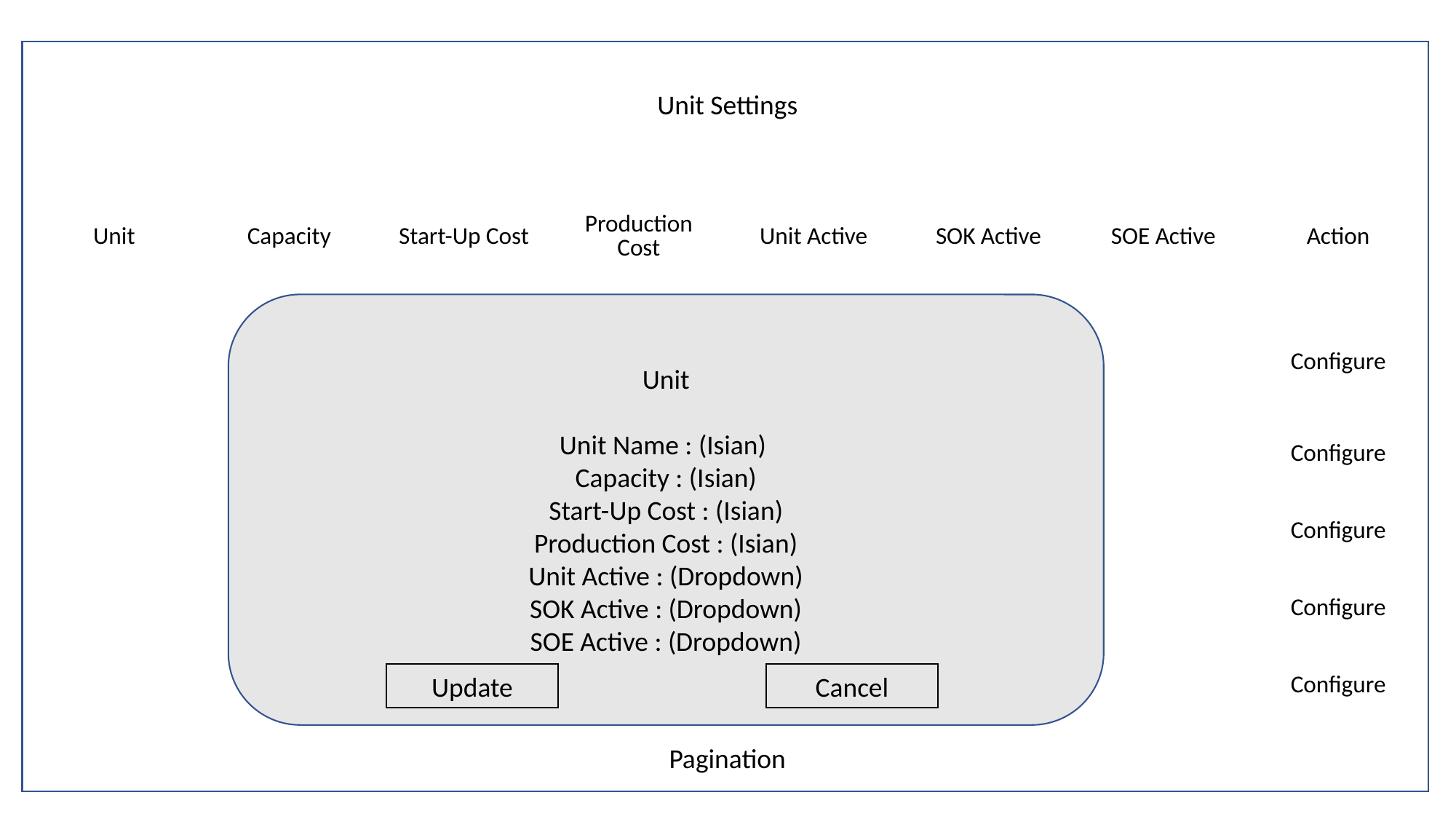

Unit Settings
| Unit | Capacity | Start-Up Cost | Production Cost | Unit Active | SOK Active | SOE Active | Action |
| --- | --- | --- | --- | --- | --- | --- | --- |
|  |  |  |  |  |  |  | Configure |
|  |  |  |  |  |  |  | Configure |
|  |  |  |  |  |  |  | Configure |
|  |  |  |  |  |  |  | Configure |
|  |  |  |  |  |  |  | Configure |
Unit

Unit Name : (Isian)
Capacity : (Isian)
Start-Up Cost : (Isian)
Production Cost : (Isian)
Unit Active : (Dropdown)
SOK Active : (Dropdown)
SOE Active : (Dropdown)
Update
Cancel
Pagination